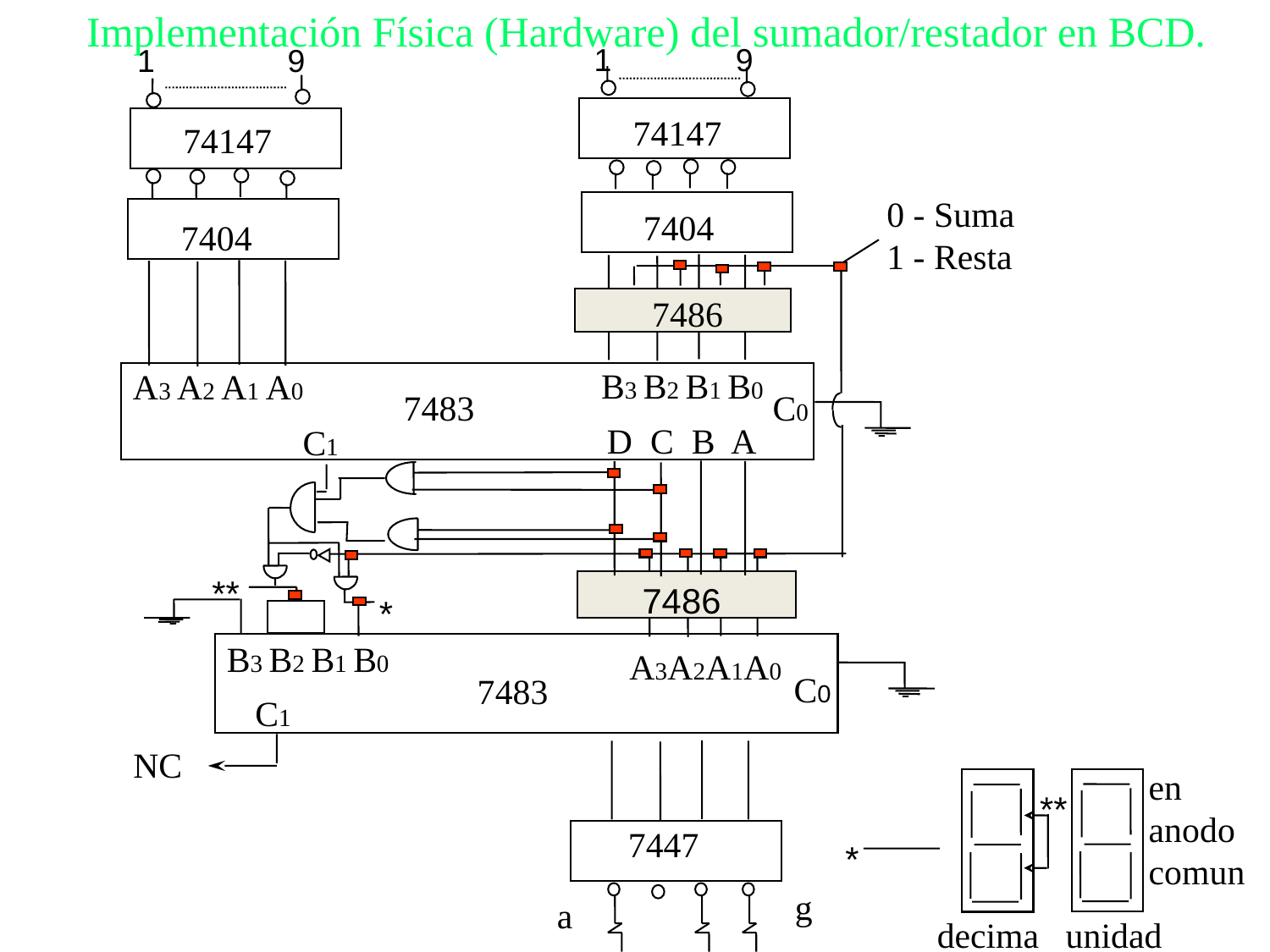

Implementación Física (Hardware) del sumador/restador en BCD.
 1              9
1               9

74147

74147

0 - Suma
1 - Resta

7404

7404

7486

B3 B2 B1 B0
A3 A2 A1 A0

7483
C0

D  C  B  A
C1

**

7486

*

B3 B2 B1 B0

A3A2A1A0
C0

7483
C1

NC

en anodo comun

**

7447

*

g

a
decima   unidad